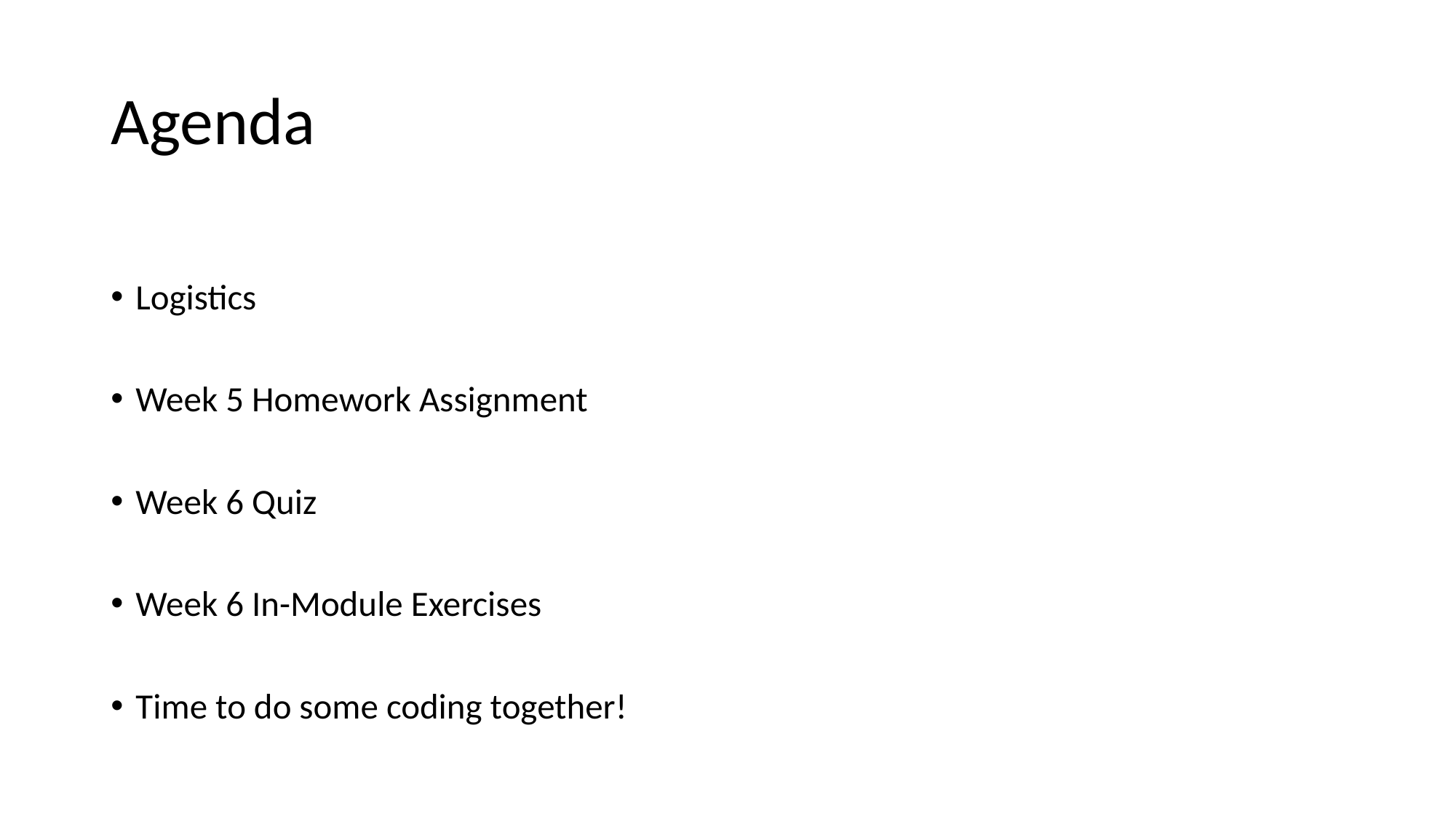

# Agenda

Logistics

Week 5 Homework Assignment

Week 6 Quiz

Week 6 In-Module Exercises

Time to do some coding together!